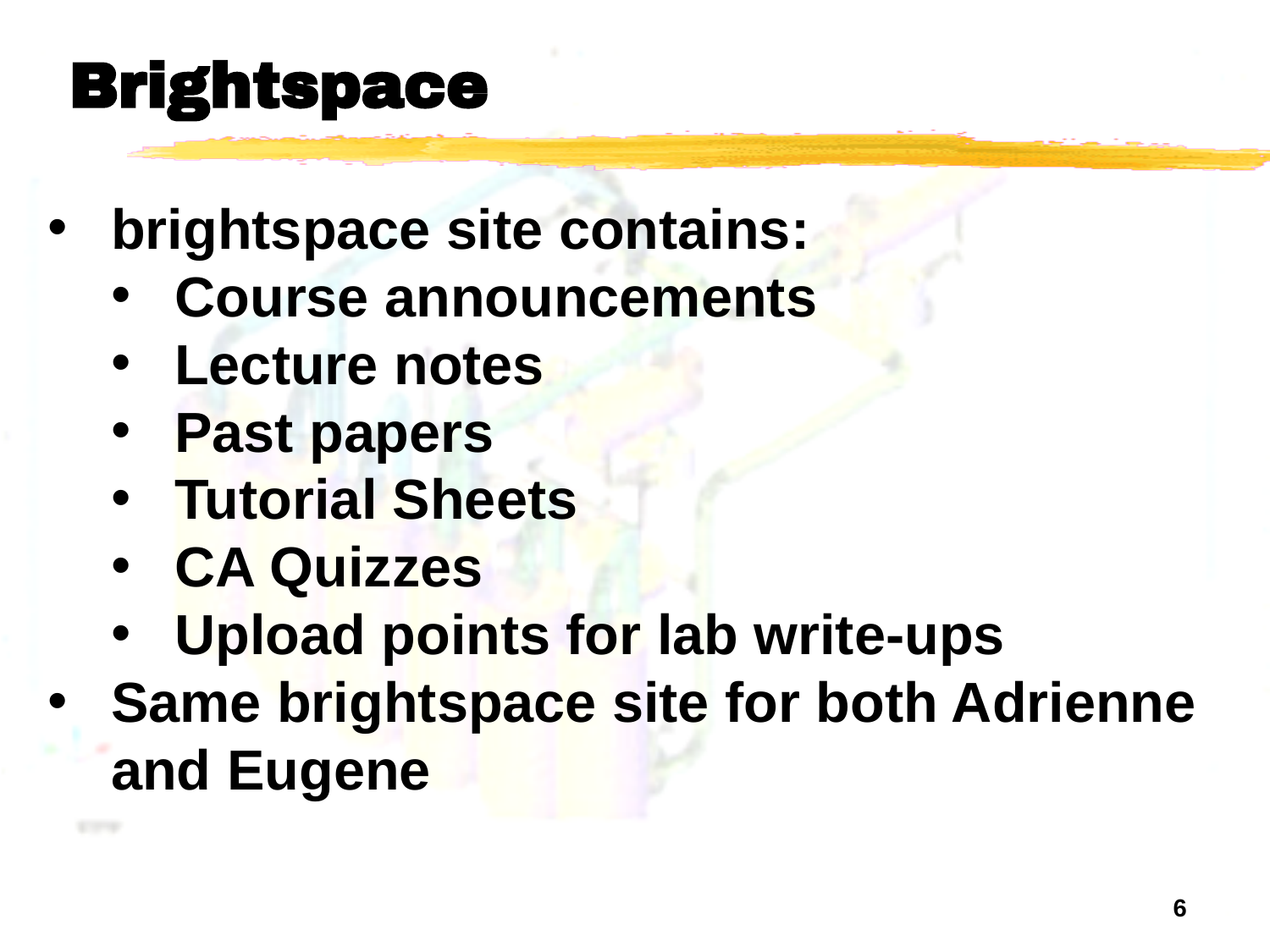

Brightspace
brightspace site contains:
Course announcements
Lecture notes
Past papers
Tutorial Sheets
CA Quizzes
Upload points for lab write-ups
Same brightspace site for both Adrienne and Eugene

6